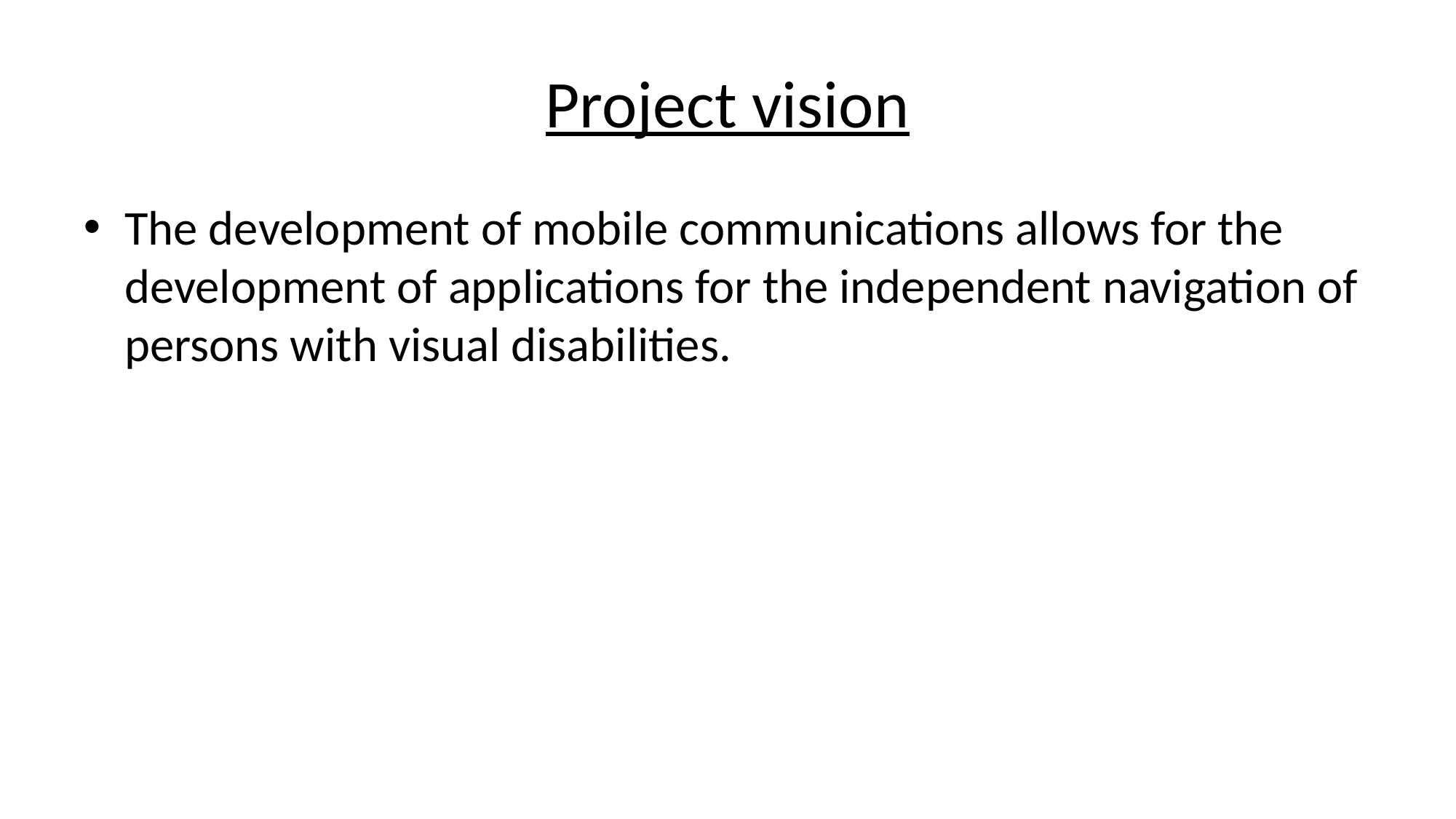

# Project vision
The development of mobile communications allows for the development of applications for the independent navigation of persons with visual disabilities.